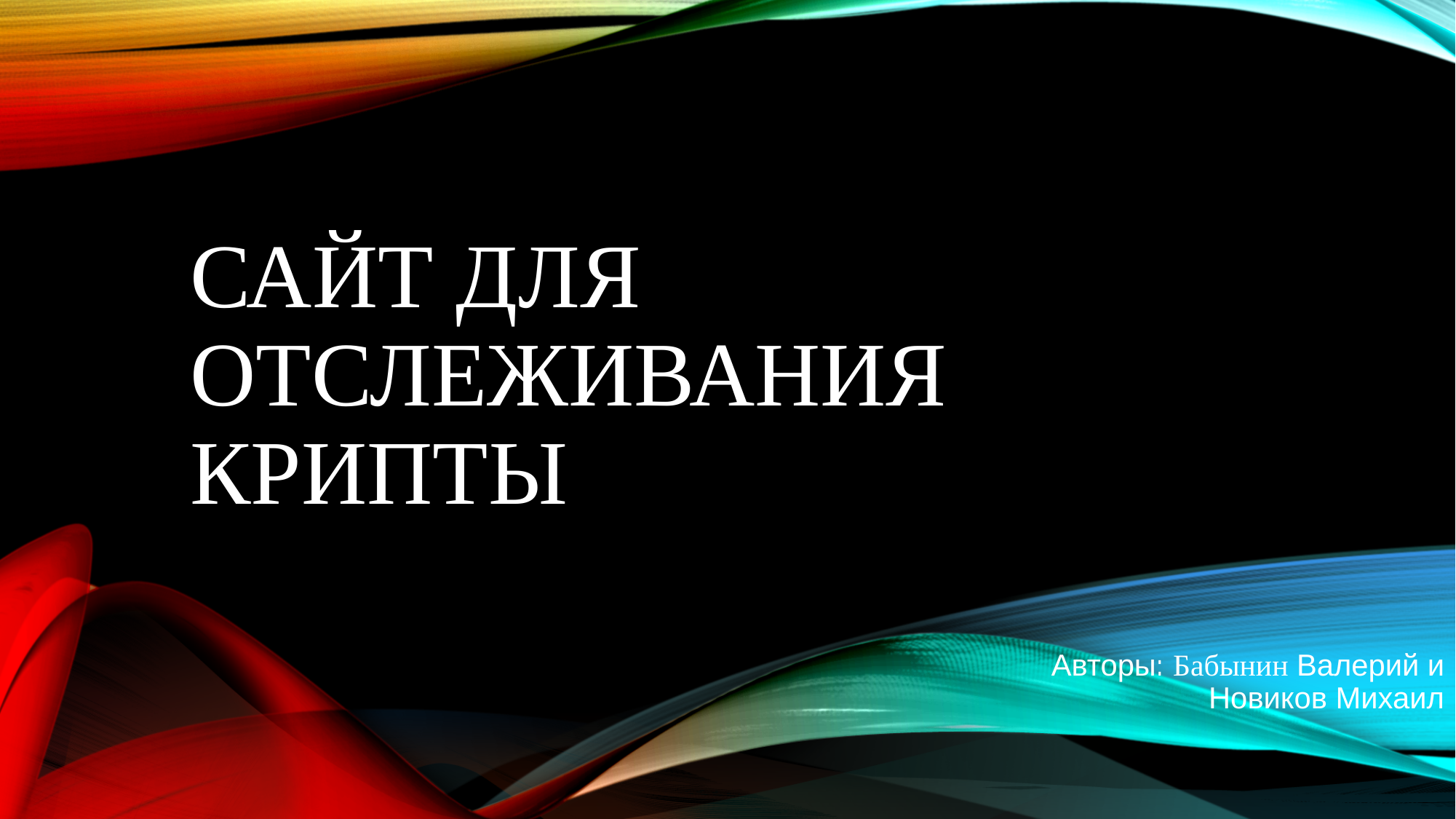

# Сайт для отслеживания крипты
Авторы: Бабынин Валерий и Новиков Михаил